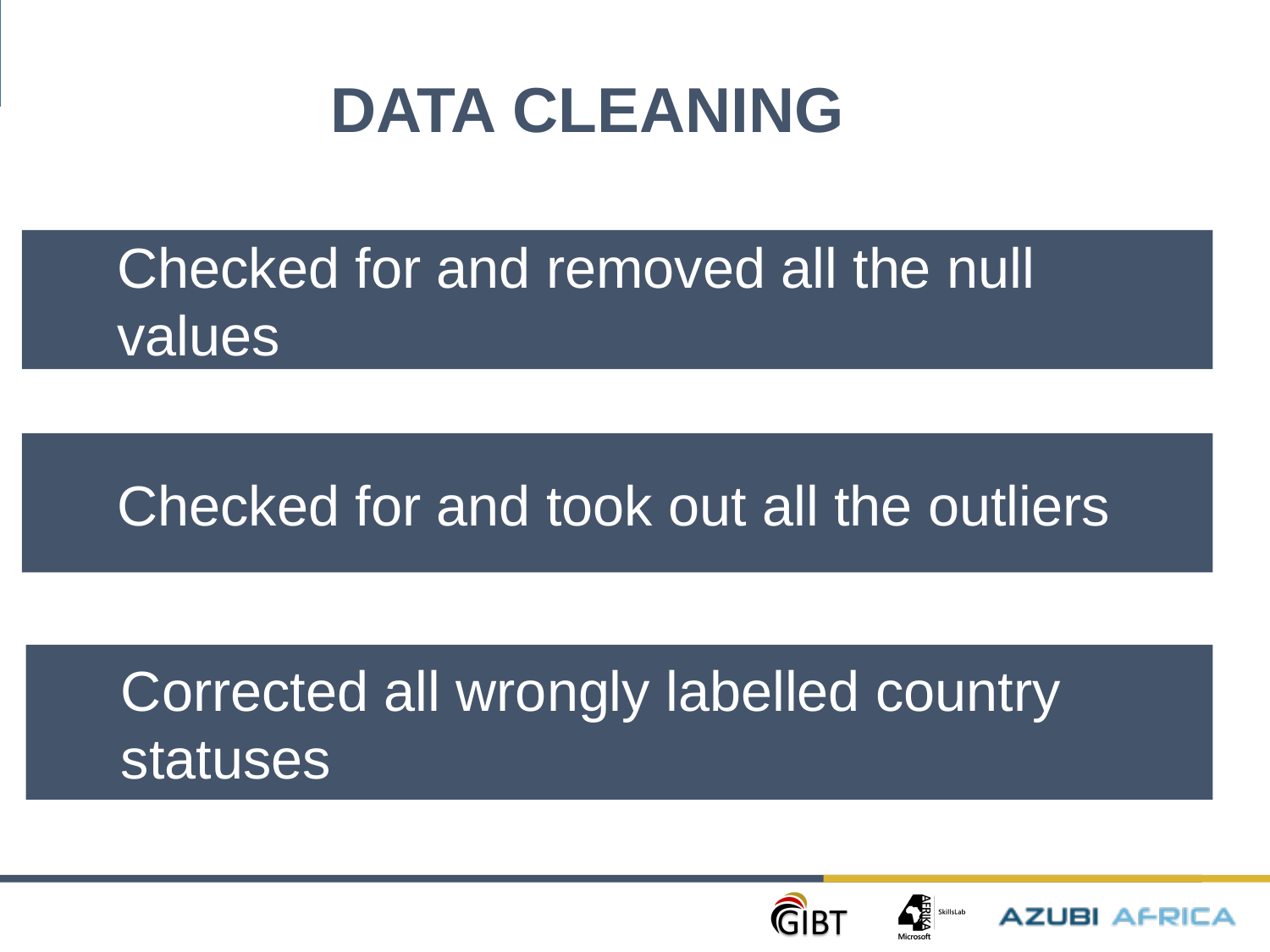

[Garbage out]
DATA CLEANING

Checked for and removed all the null values
Checked for and took out all the outliers
Click to add text
Corrected all wrongly labelled country statuses